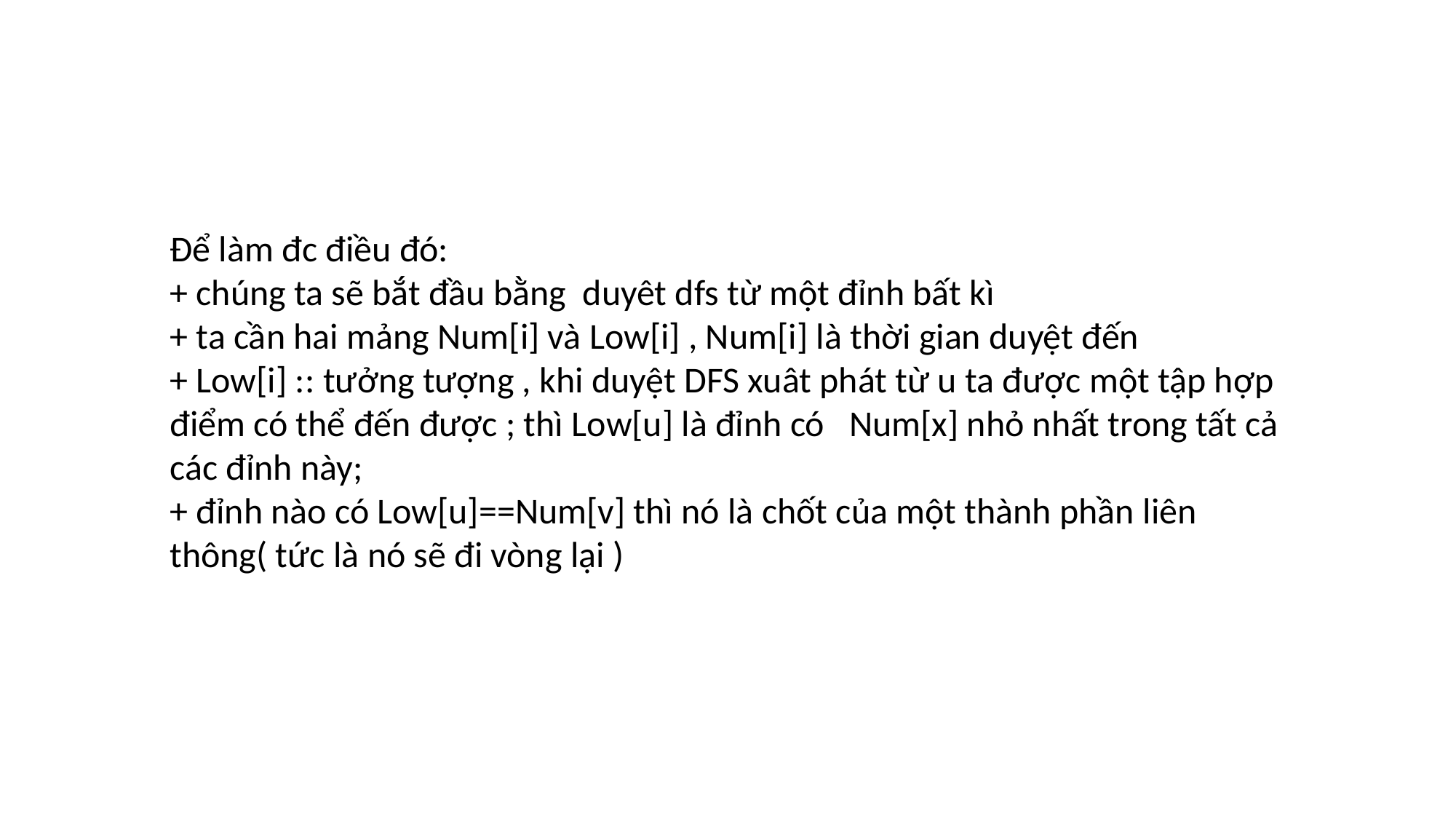

Để làm đc điều đó:
+ chúng ta sẽ bắt đầu bằng  duyêt dfs từ một đỉnh bất kì
+ ta cần hai mảng Num[i] và Low[i] , Num[i] là thời gian duyệt đến
+ Low[i] :: tưởng tượng , khi duyệt DFS xuât phát từ u ta được một tập hợp điểm có thể đến được ; thì Low[u] là đỉnh có   Num[x] nhỏ nhất trong tất cả các đỉnh này;
+ đỉnh nào có Low[u]==Num[v] thì nó là chốt của một thành phần liên thông( tức là nó sẽ đi vòng lại )